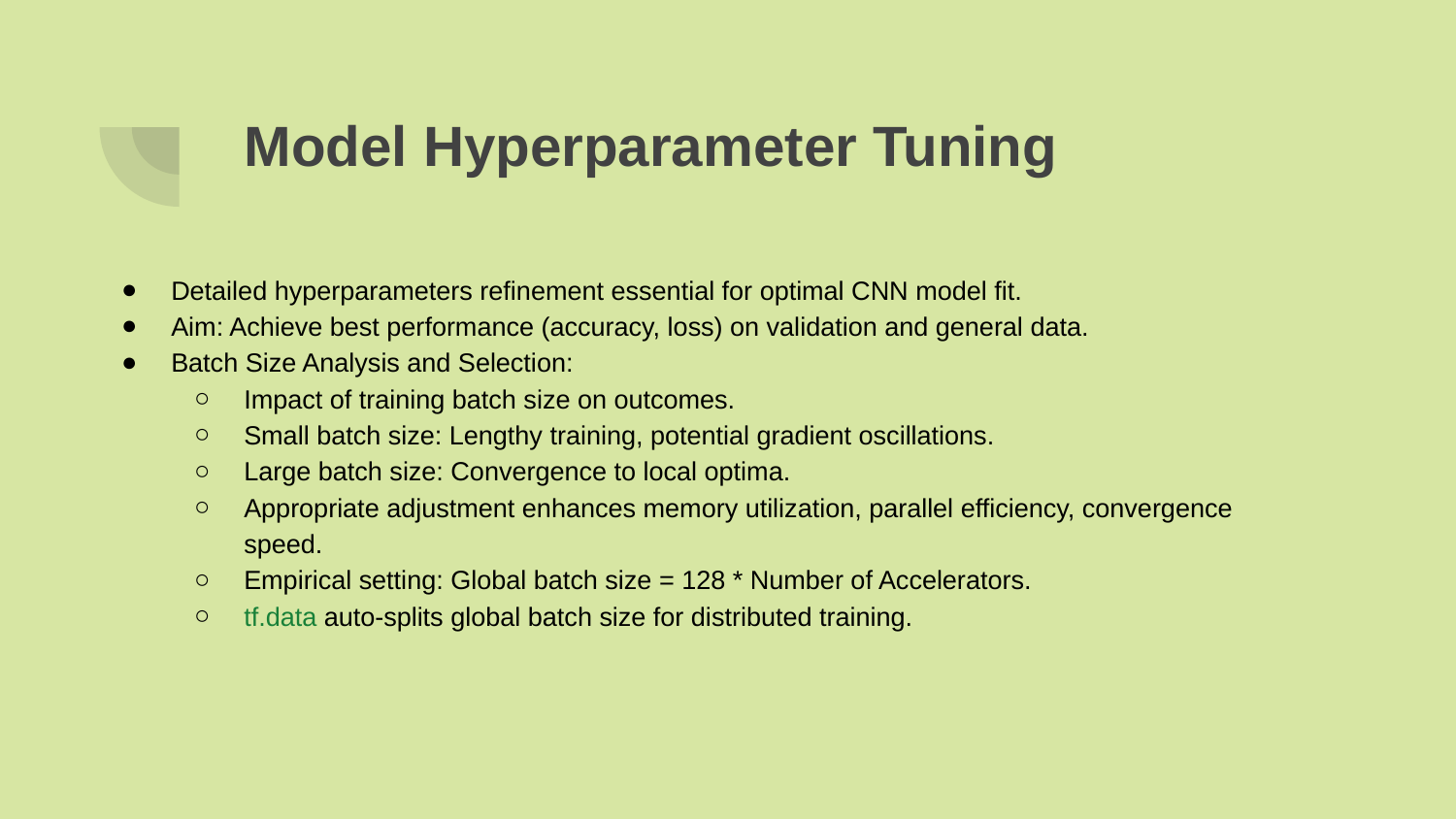

# Model Hyperparameter Tuning
Detailed hyperparameters refinement essential for optimal CNN model fit.
Aim: Achieve best performance (accuracy, loss) on validation and general data.
Batch Size Analysis and Selection:
Impact of training batch size on outcomes.
Small batch size: Lengthy training, potential gradient oscillations.
Large batch size: Convergence to local optima.
Appropriate adjustment enhances memory utilization, parallel efficiency, convergence speed.
Empirical setting: Global batch size = 128 * Number of Accelerators.
tf.data auto-splits global batch size for distributed training.